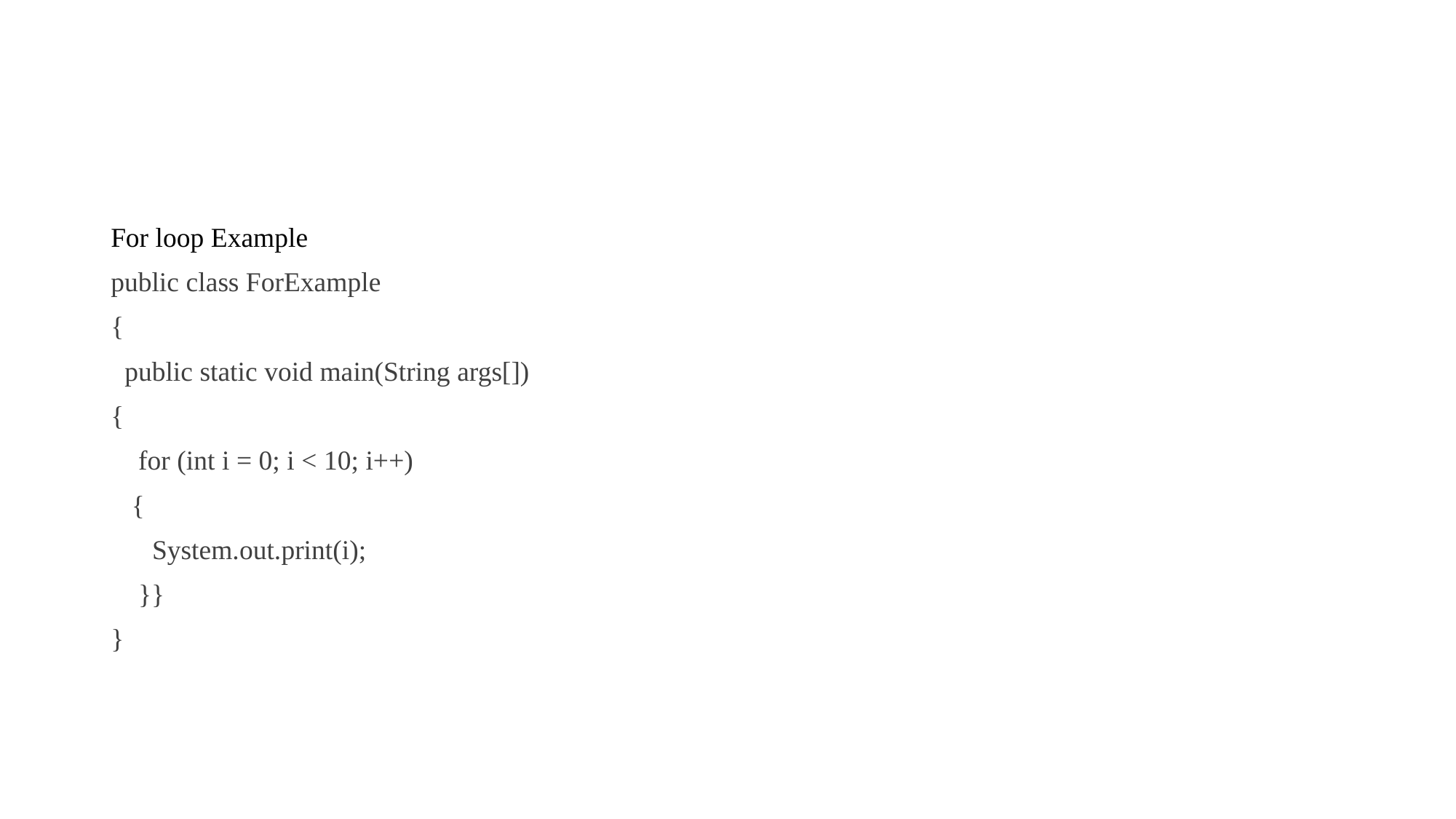

# For loop Example
public class ForExample
{
  public static void main(String args[])
{
    for (int i = 0; i < 10; i++)
   {
      System.out.print(i);
    }}
}